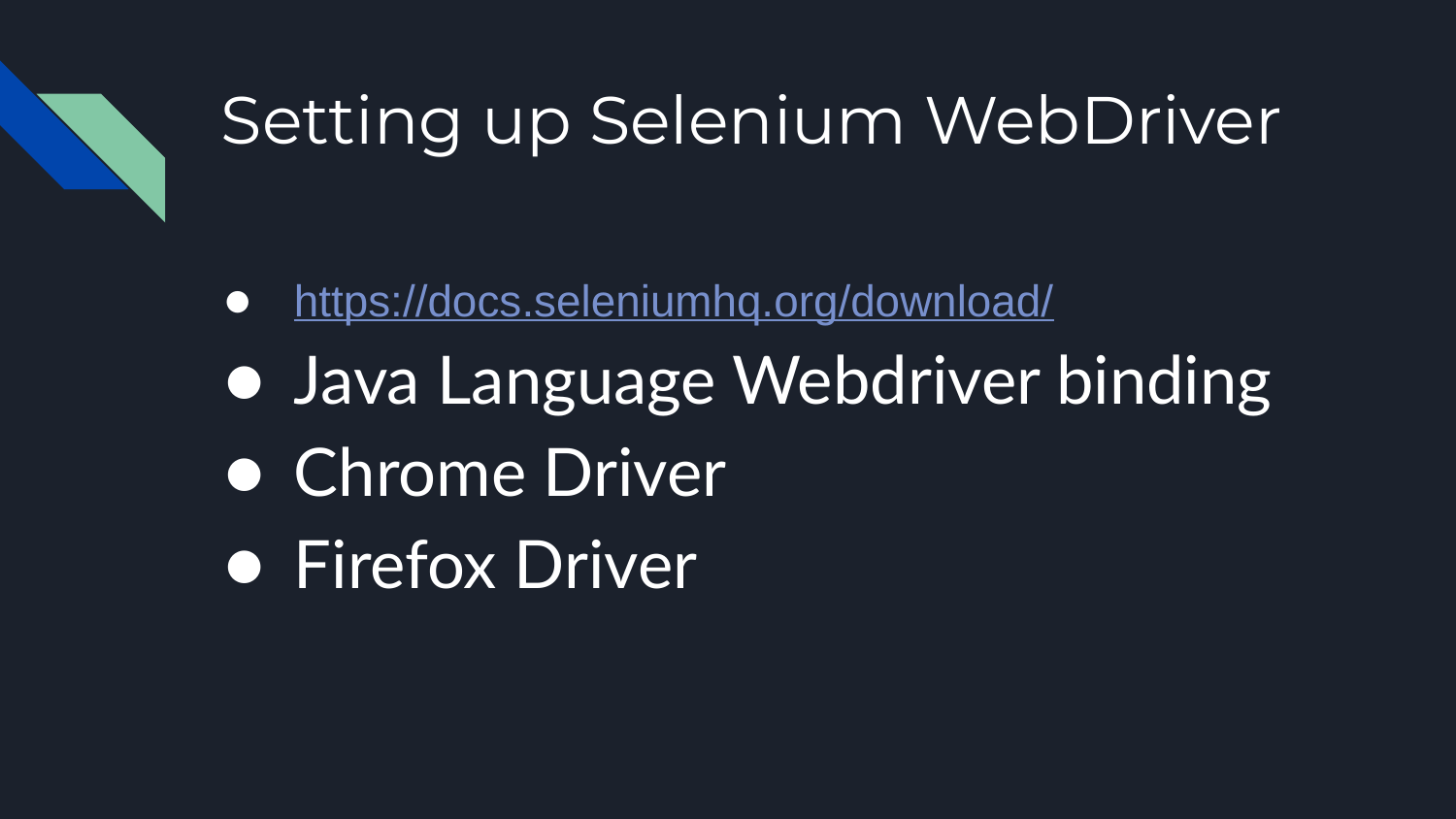

# Setting up Selenium WebDriver
https://docs.seleniumhq.org/download/
Java Language Webdriver binding
Chrome Driver
Firefox Driver